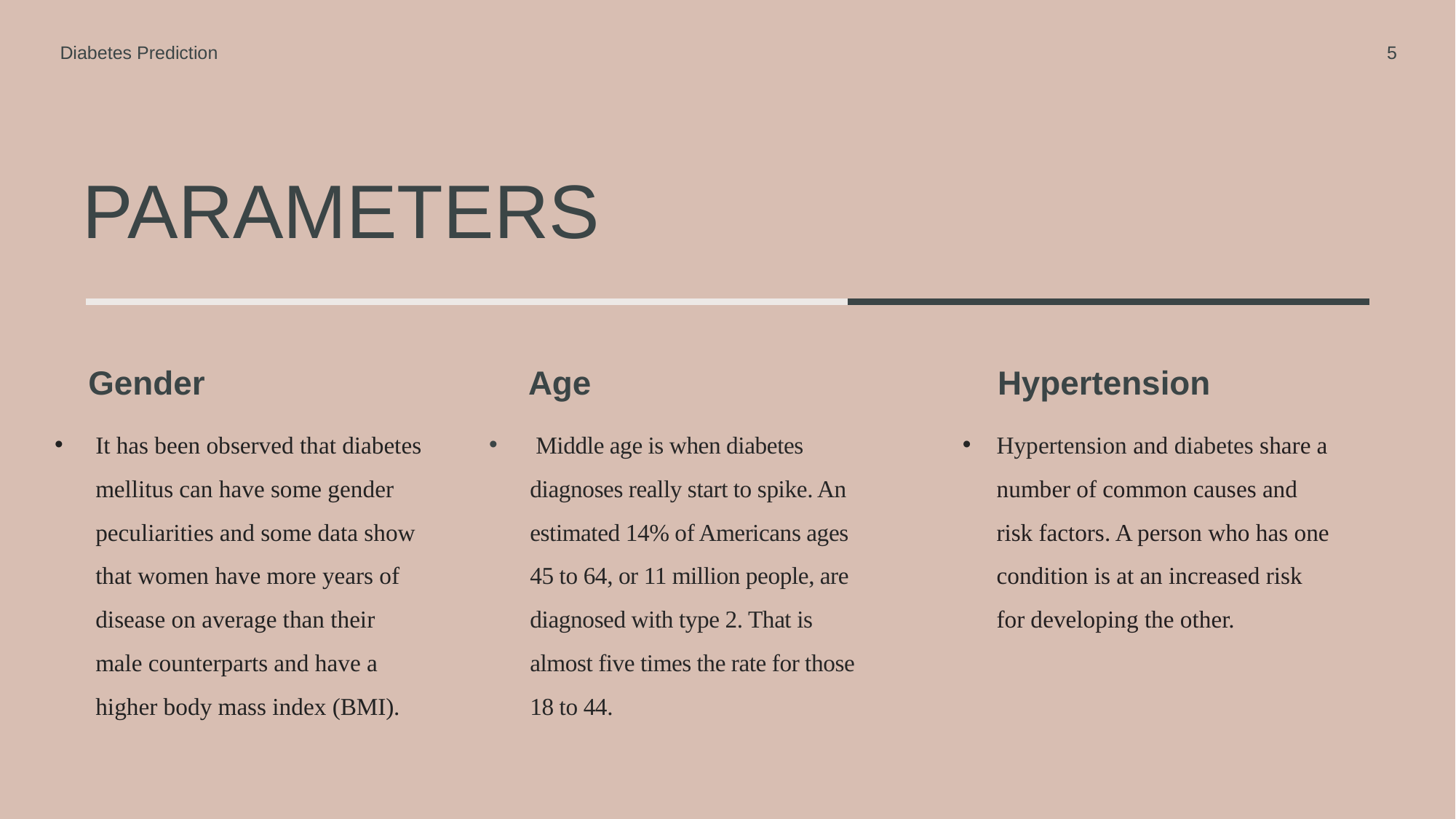

Diabetes Prediction
5
# Parameters
Gender
Age
Hypertension
It has been observed that diabetes mellitus can have some gender peculiarities and some data show that women have more years of disease on average than their male counterparts and have a higher body mass index (BMI).
 Middle age is when diabetes diagnoses really start to spike. An estimated 14% of Americans ages 45 to 64, or 11 million people, are diagnosed with type 2. That is almost five times the rate for those 18 to 44.
Hypertension and diabetes share a number of common causes and risk factors. A person who has one condition is at an increased risk for developing the other.